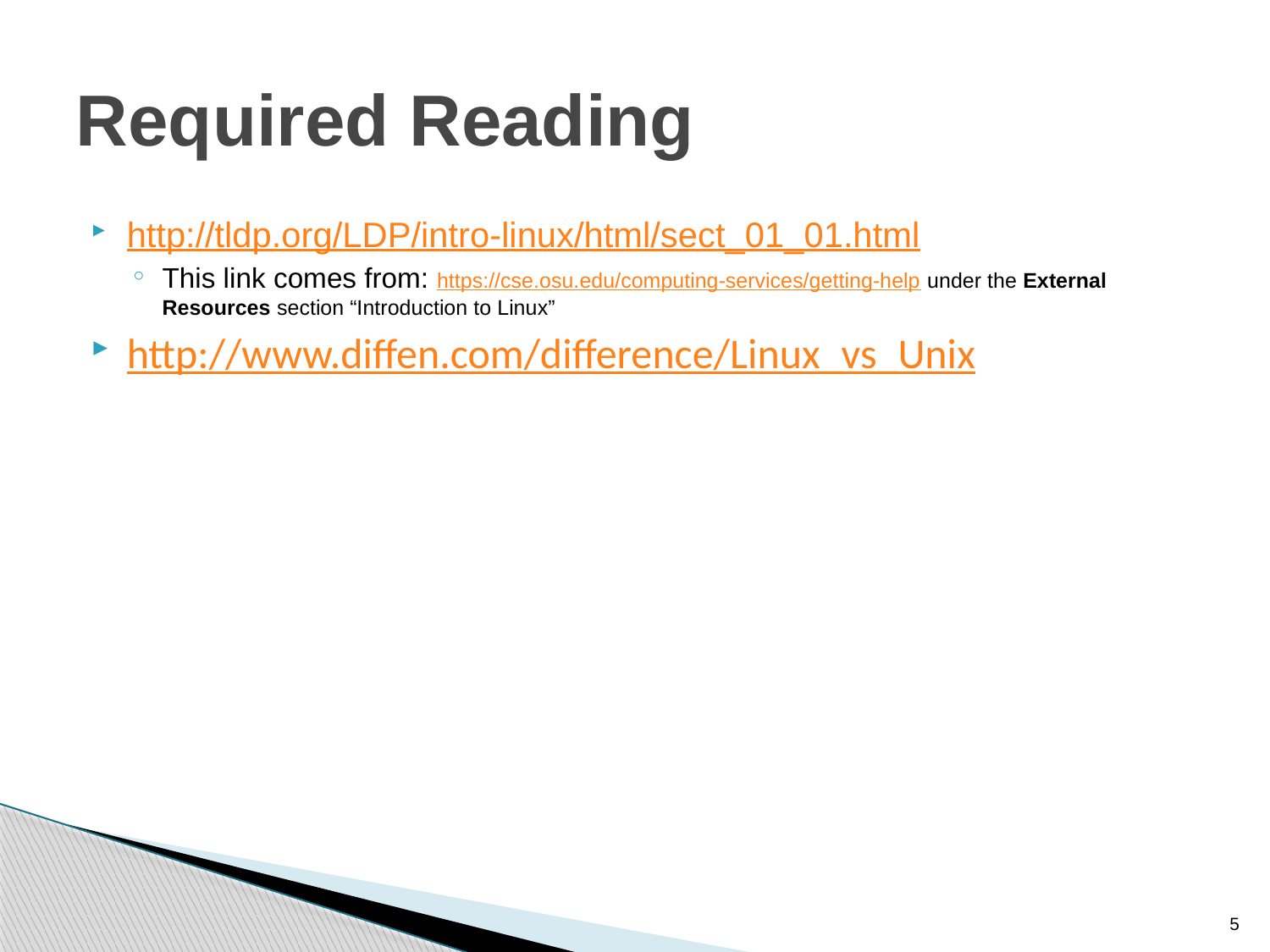

# Required Reading
http://tldp.org/LDP/intro-linux/html/sect_01_01.html
This link comes from: https://cse.osu.edu/computing-services/getting-help under the External Resources section “Introduction to Linux”
http://www.diffen.com/difference/Linux_vs_Unix

5